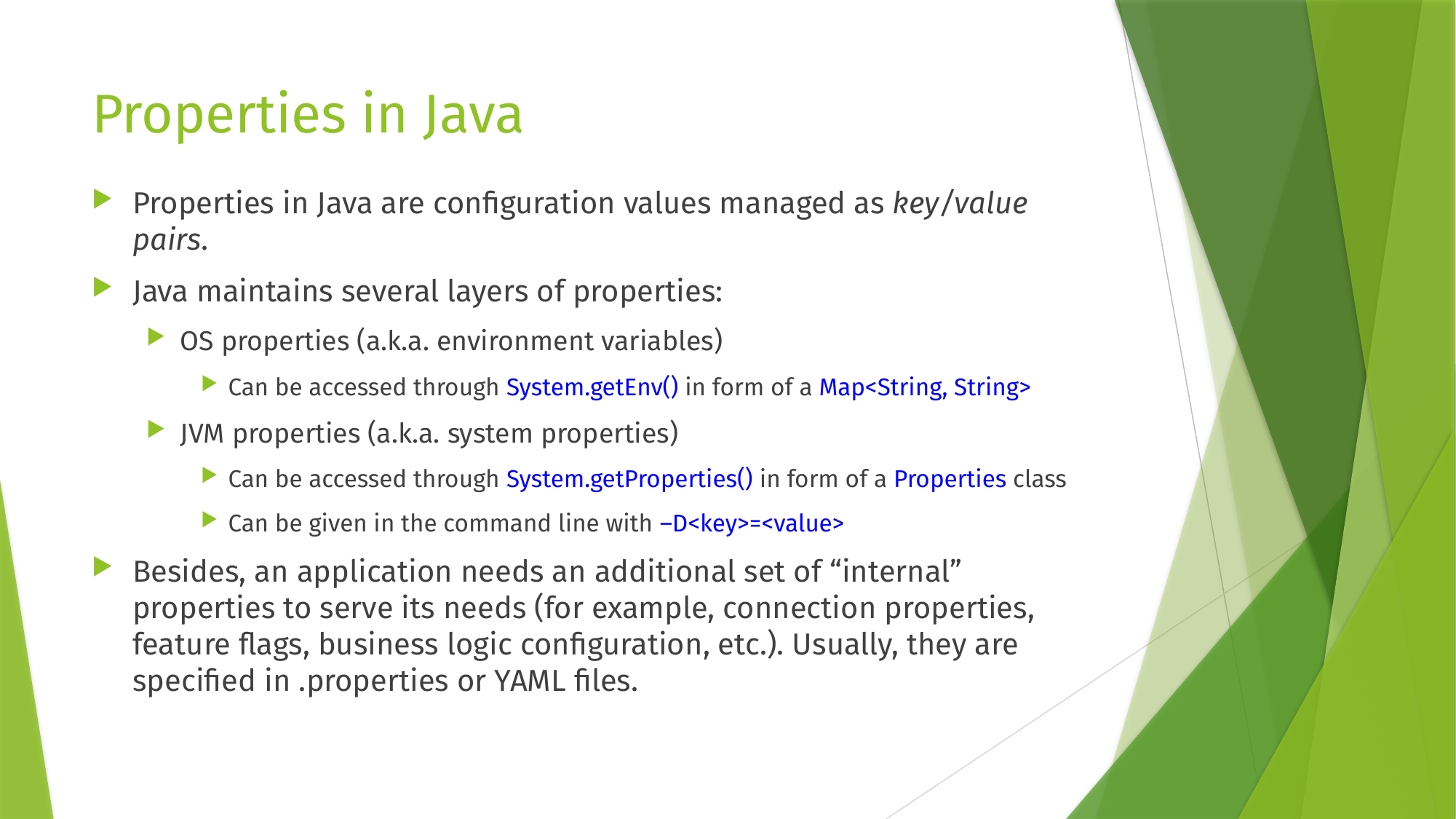

# Properties in Java
Properties in Java are configuration values managed as key/value pairs.
Java maintains several layers of properties:
OS properties (a.k.a. environment variables)
Can be accessed through System.getEnv() in form of a Map<String, String>
JVM properties (a.k.a. system properties)
Can be accessed through System.getProperties() in form of a Properties class
Can be given in the command line with –D<key>=<value>
Besides, an application needs an additional set of “internal” properties to serve its needs (for example, connection properties, feature flags, business logic configuration, etc.). Usually, they are specified in .properties or YAML files.